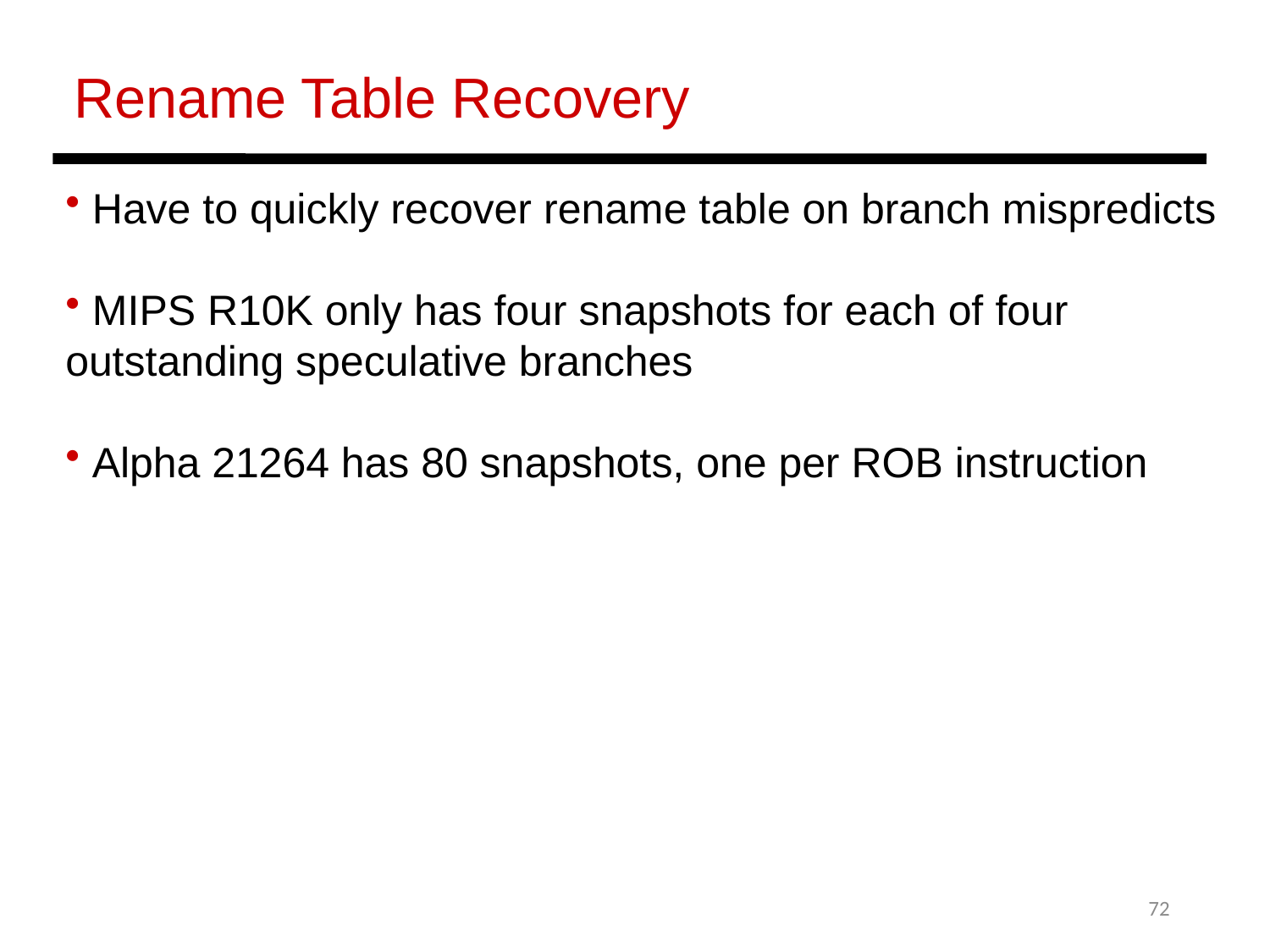

Rename Table Recovery

 Have to quickly recover rename table on branch mispredicts

 MIPS R10K only has four snapshots for each of four outstanding speculative branches

 Alpha 21264 has 80 snapshots, one per ROB instruction
72